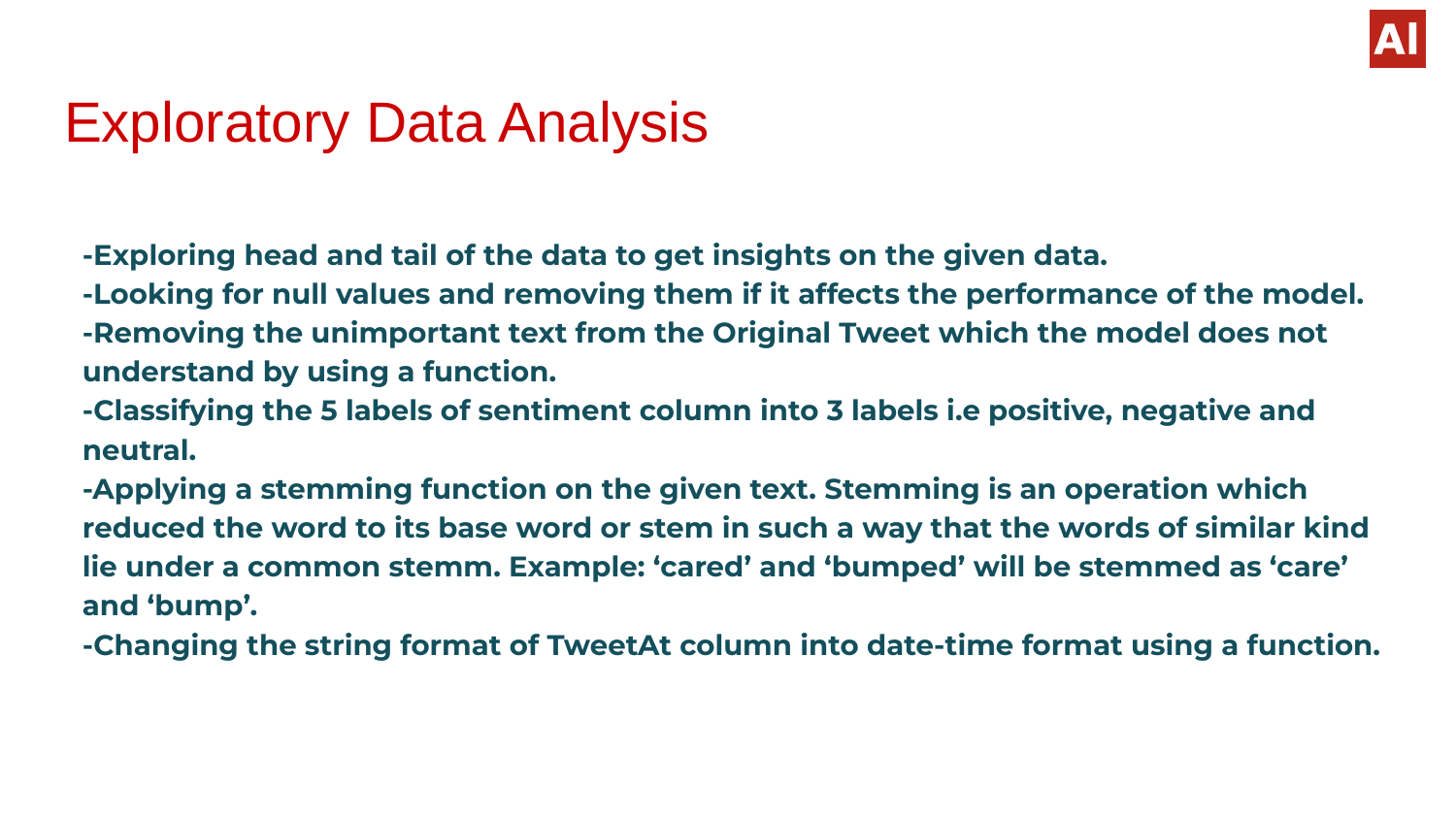

# Exploratory Data Analysis

-Exploring head and tail of the data to get insights on the given data.
-Looking for null values and removing them if it affects the performance of the model.
-Removing the unimportant text from the Original Tweet which the model does not understand by using a function.
-Classifying the 5 labels of sentiment column into 3 labels i.e positive, negative and neutral.
-Applying a stemming function on the given text. Stemming is an operation which reduced the word to its base word or stem in such a way that the words of similar kind lie under a common stemm. Example: ‘cared’ and ‘bumped’ will be stemmed as ‘care’ and ‘bump’.
-Changing the string format of TweetAt column into date-time format using a function.